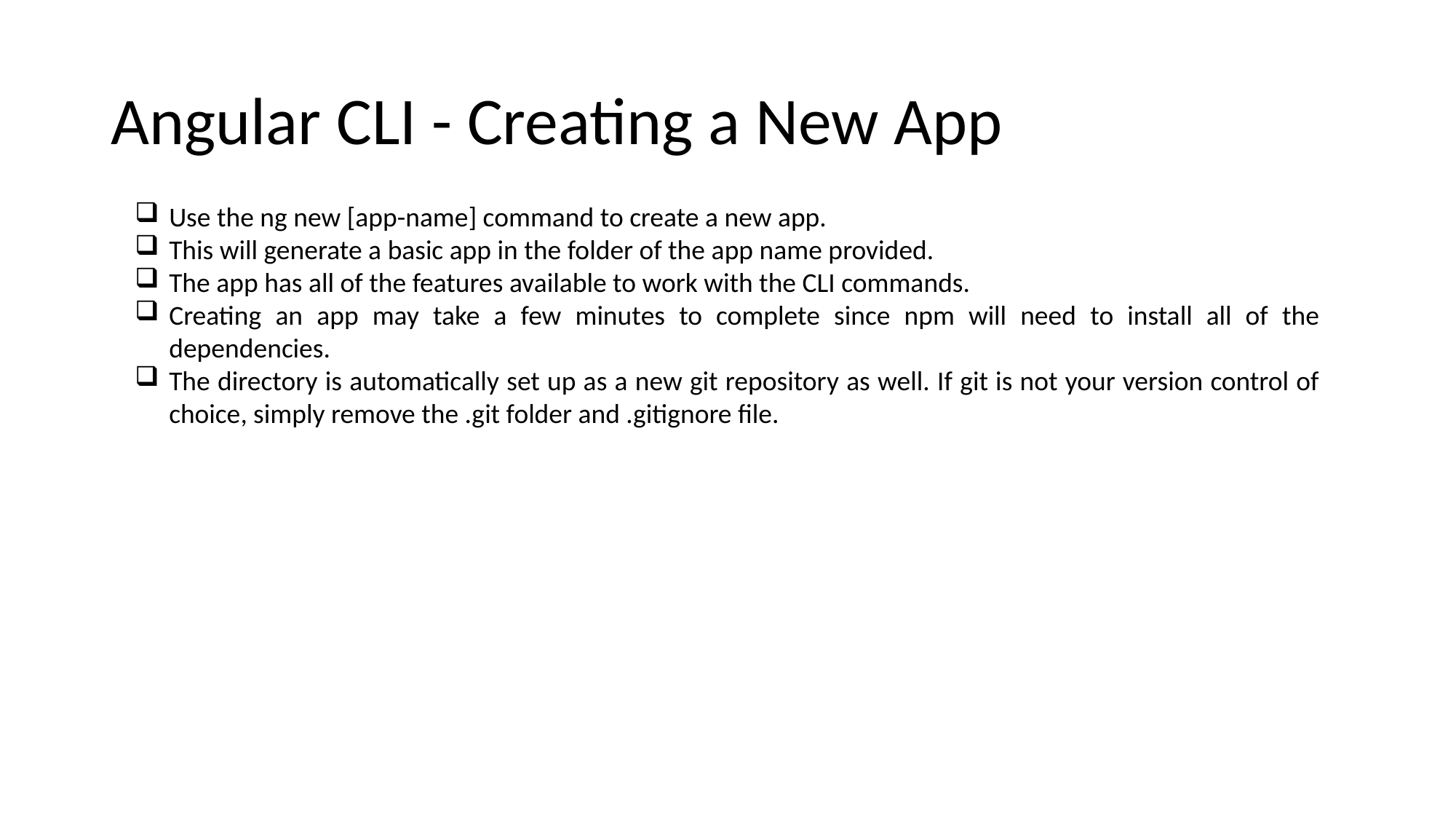

# Angular CLI - Creating a New App
Use the ng new [app-name] command to create a new app.
This will generate a basic app in the folder of the app name provided.
The app has all of the features available to work with the CLI commands.
Creating an app may take a few minutes to complete since npm will need to install all of the dependencies.
The directory is automatically set up as a new git repository as well. If git is not your version control of choice, simply remove the .git folder and .gitignore file.